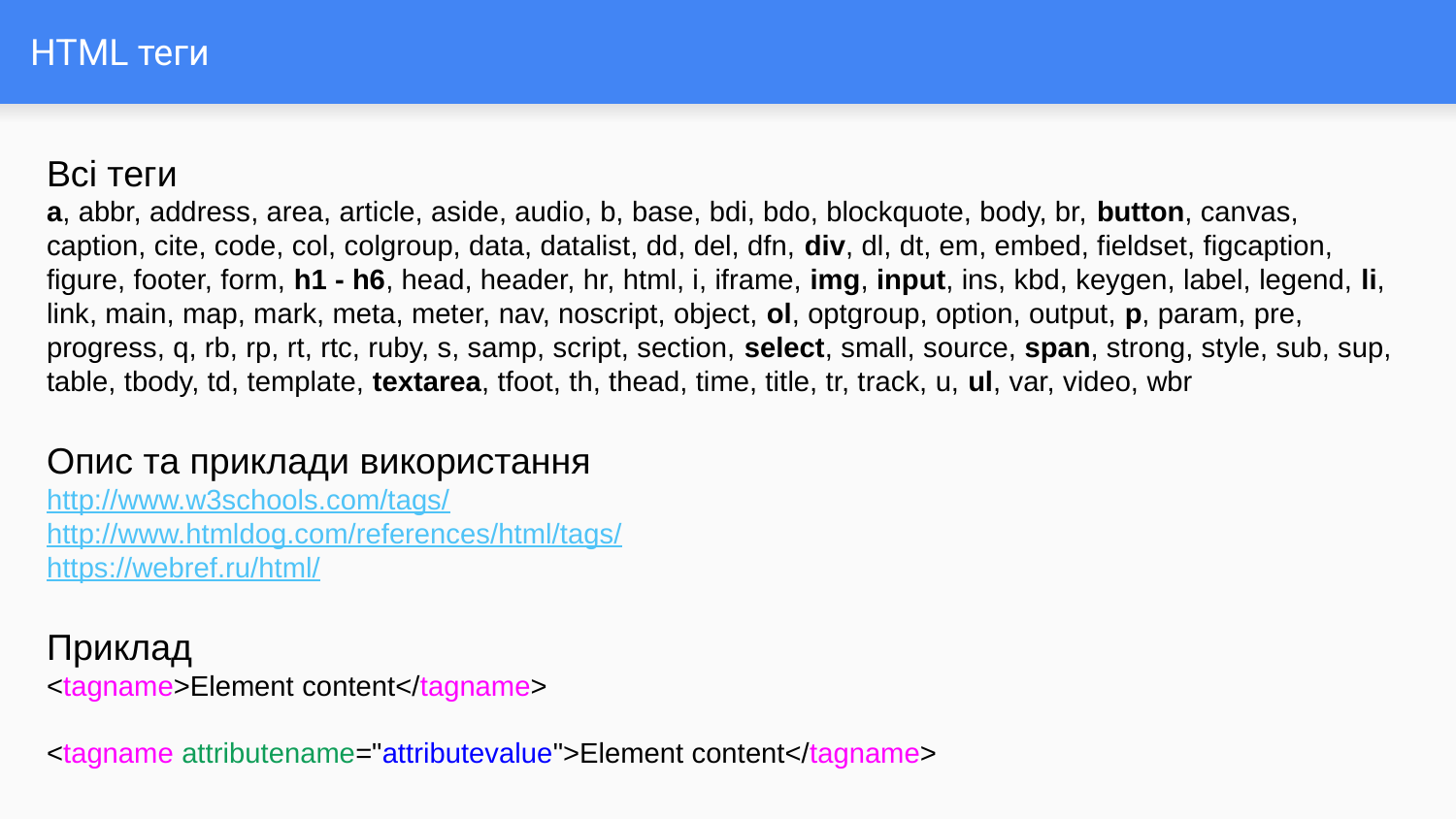

# HTML теги
Всі теги
a, abbr, address, area, article, aside, audio, b, base, bdi, bdo, blockquote, body, br, button, canvas, caption, cite, code, col, colgroup, data, datalist, dd, del, dfn, div, dl, dt, em, embed, fieldset, figcaption, figure, footer, form, h1 - h6, head, header, hr, html, i, iframe, img, input, ins, kbd, keygen, label, legend, li, link, main, map, mark, meta, meter, nav, noscript, object, ol, optgroup, option, output, p, param, pre, progress, q, rb, rp, rt, rtc, ruby, s, samp, script, section, select, small, source, span, strong, style, sub, sup, table, tbody, td, template, textarea, tfoot, th, thead, time, title, tr, track, u, ul, var, video, wbr

Опис та приклади використання
http://www.w3schools.com/tags/
http://www.htmldog.com/references/html/tags/
https://webref.ru/html/

Приклад
<tagname>Element content</tagname>
<tagname attributename="attributevalue">Element content</tagname>